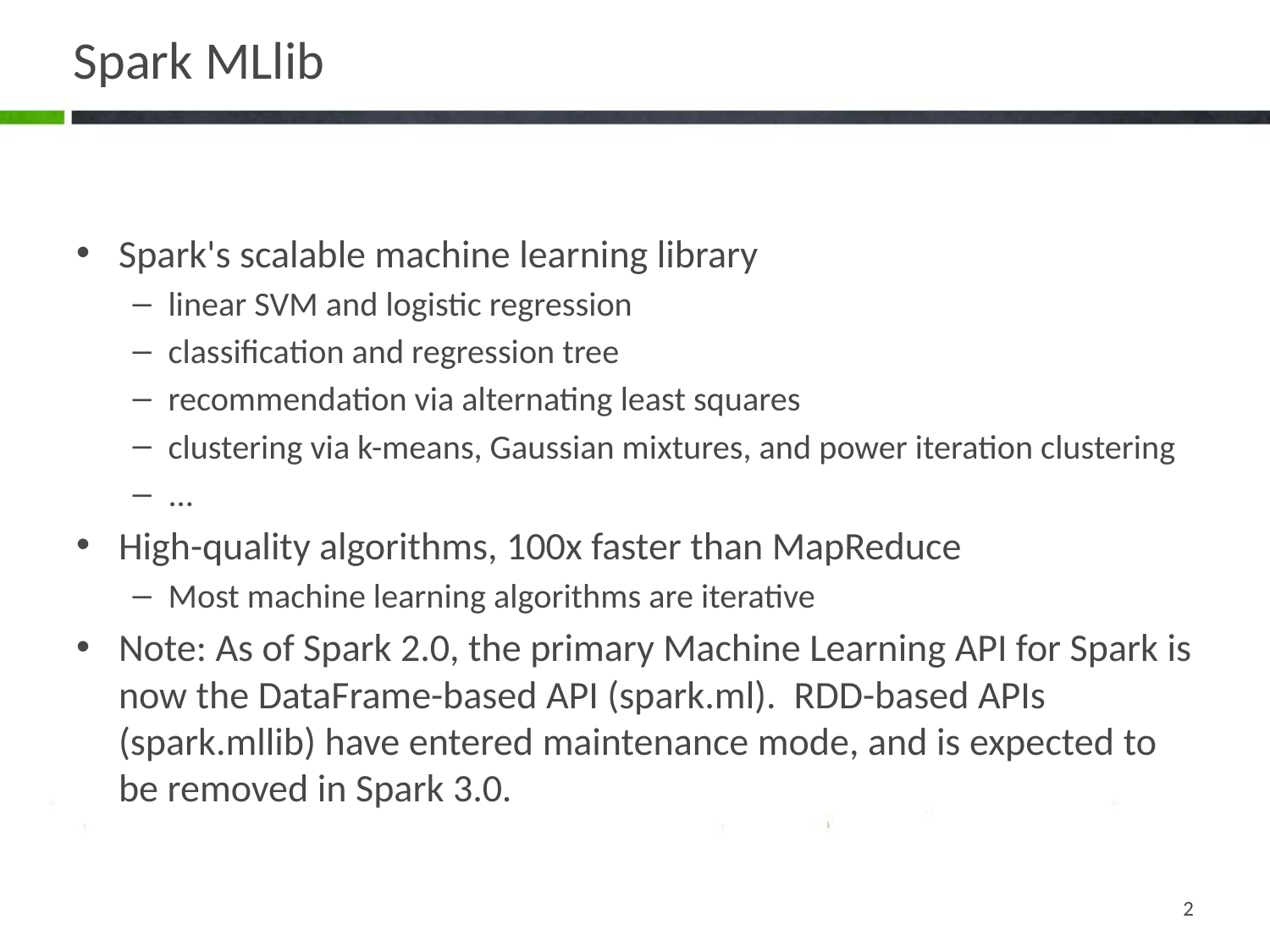

# Spark MLlib
Spark's scalable machine learning library
linear SVM and logistic regression
classification and regression tree
recommendation via alternating least squares
clustering via k-means, Gaussian mixtures, and power iteration clustering
...
High-quality algorithms, 100x faster than MapReduce
Most machine learning algorithms are iterative
Note: As of Spark 2.0, the primary Machine Learning API for Spark is now the DataFrame-based API (spark.ml).  RDD-based APIs (spark.mllib) have entered maintenance mode, and is expected to be removed in Spark 3.0.

2